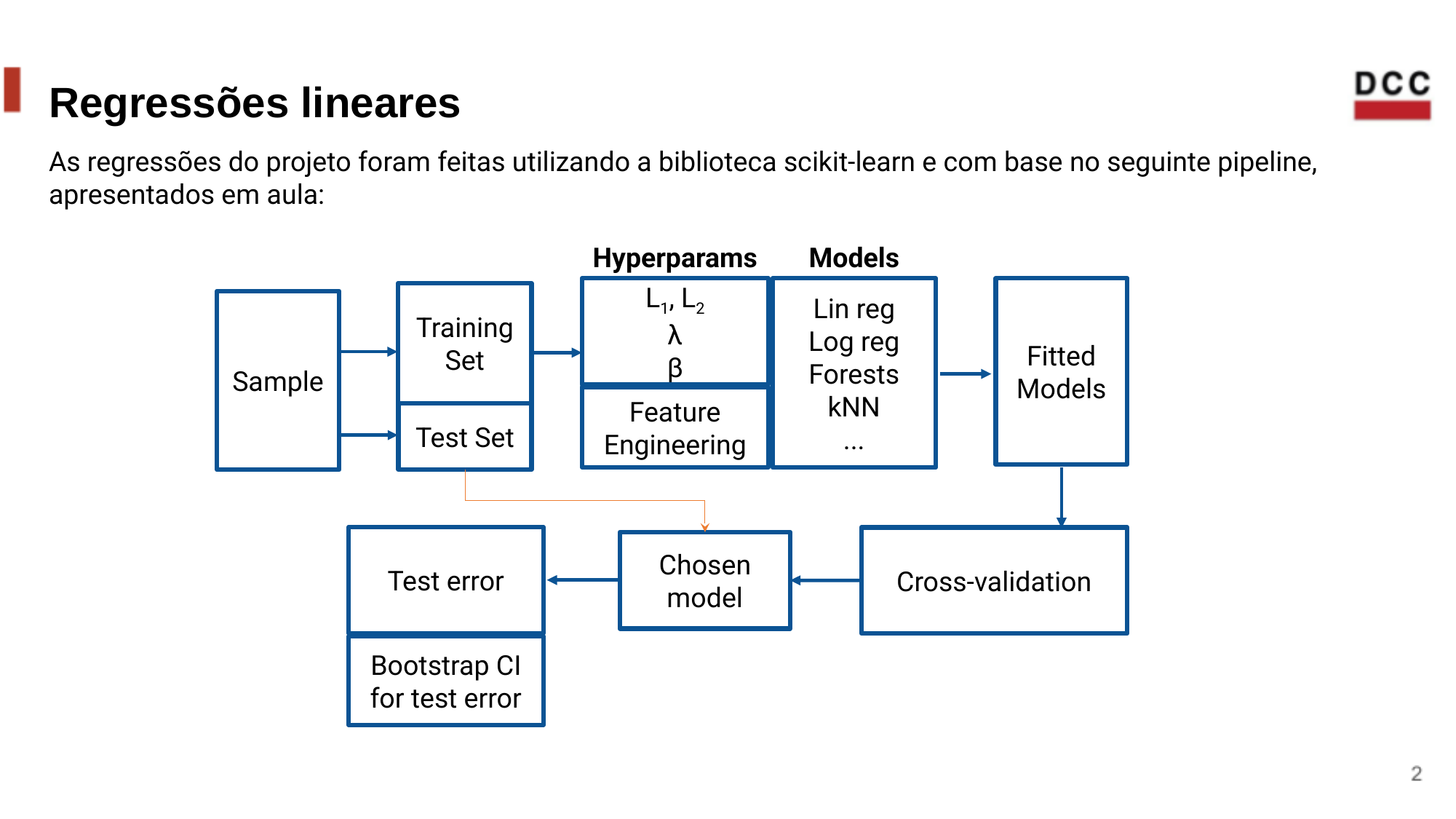

# Regressões lineares
As regressões do projeto foram feitas utilizando a biblioteca scikit-learn e com base no seguinte pipeline, apresentados em aula:
Hyperparams
L1, L2
λ
β
Models
Lin reg
Log reg
Forests
kNN
...
Fitted Models
Training Set
Sample
Feature Engineering
Test Set
Cross-validation
Chosen model
Test error
Bootstrap CI for test error